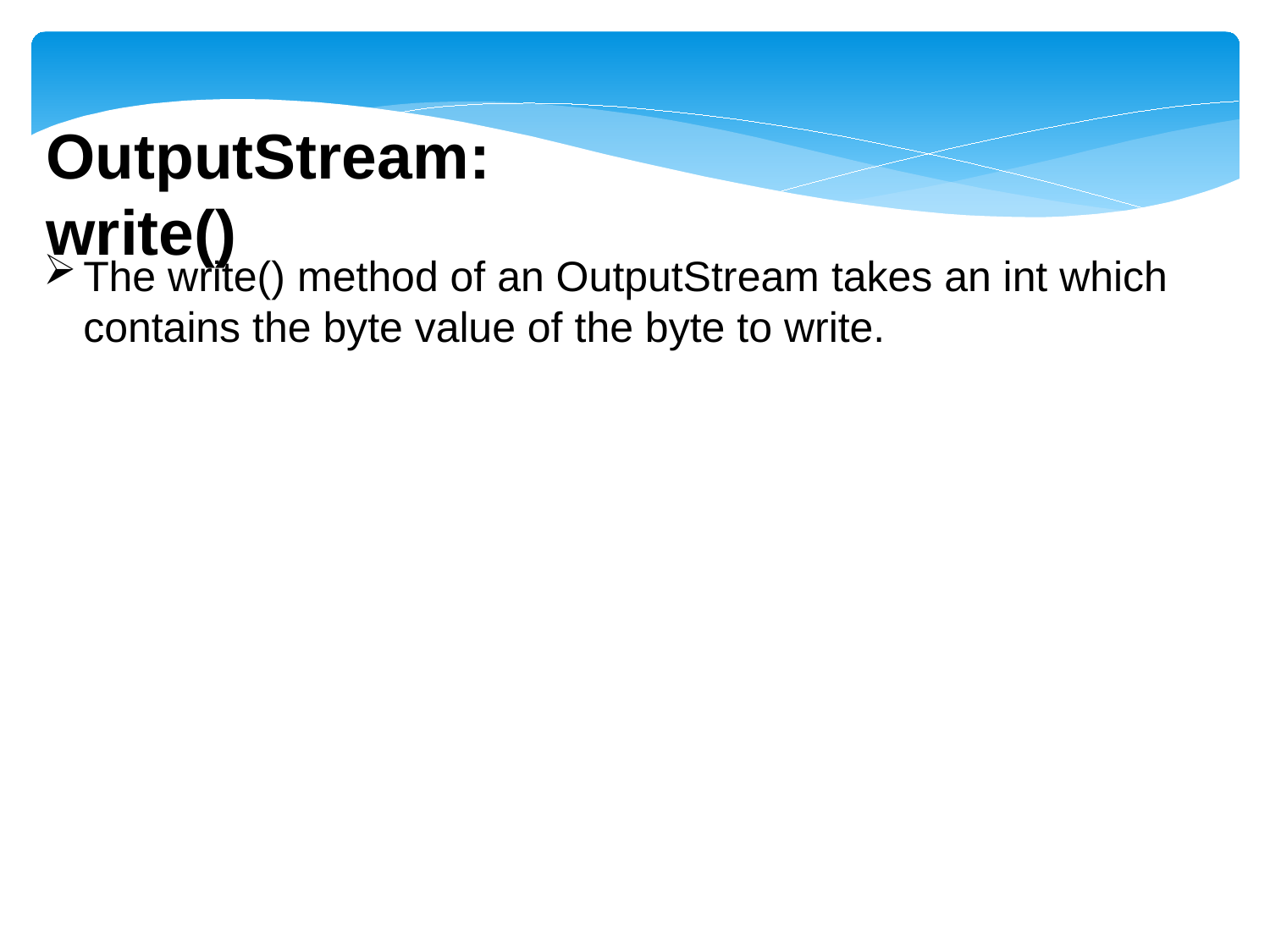

OutputStream: write()
The write() method of an OutputStream takes an int which contains the byte value of the byte to write.